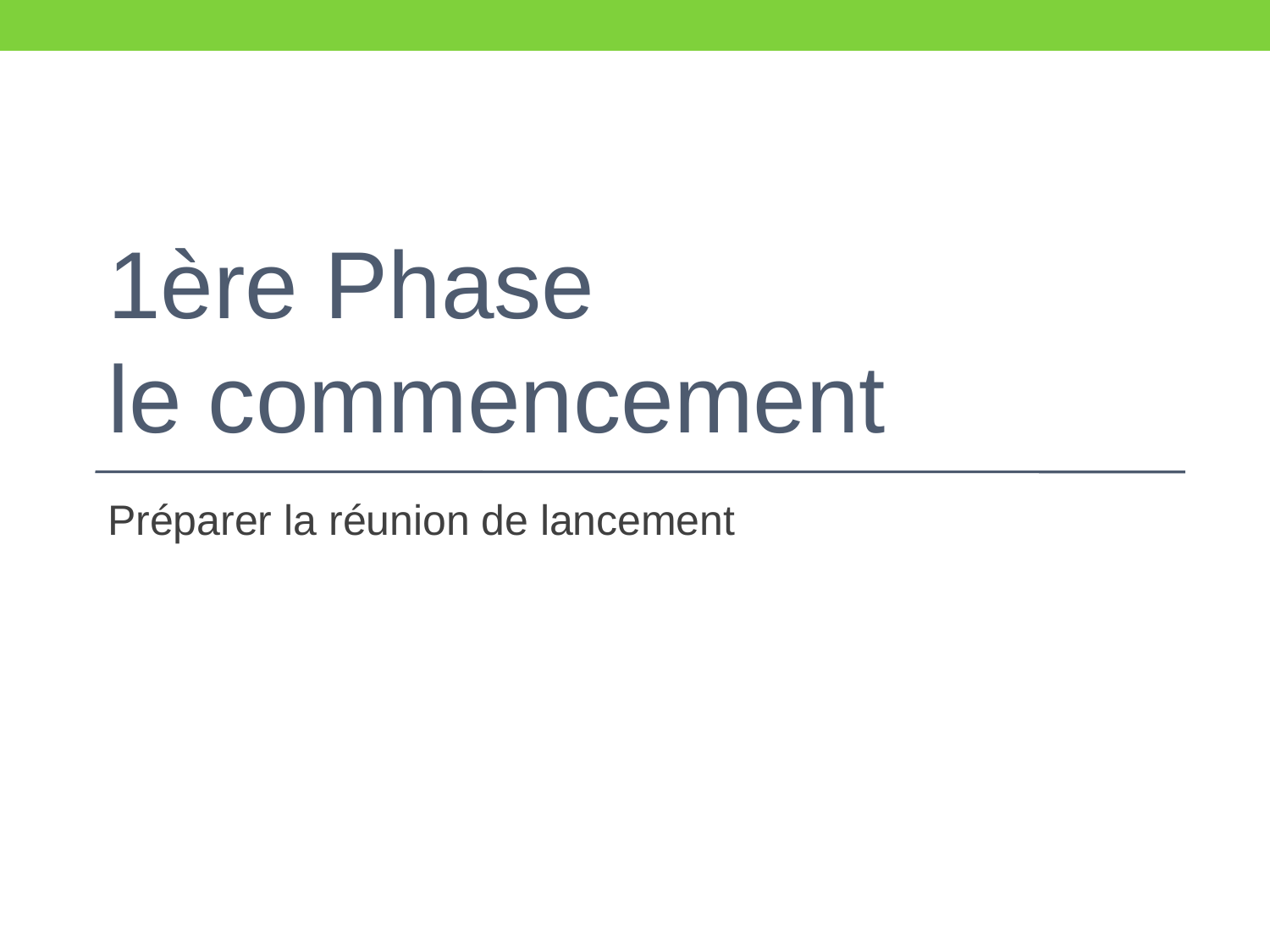

1ère Phase
le commencement
Préparer la réunion de lancement